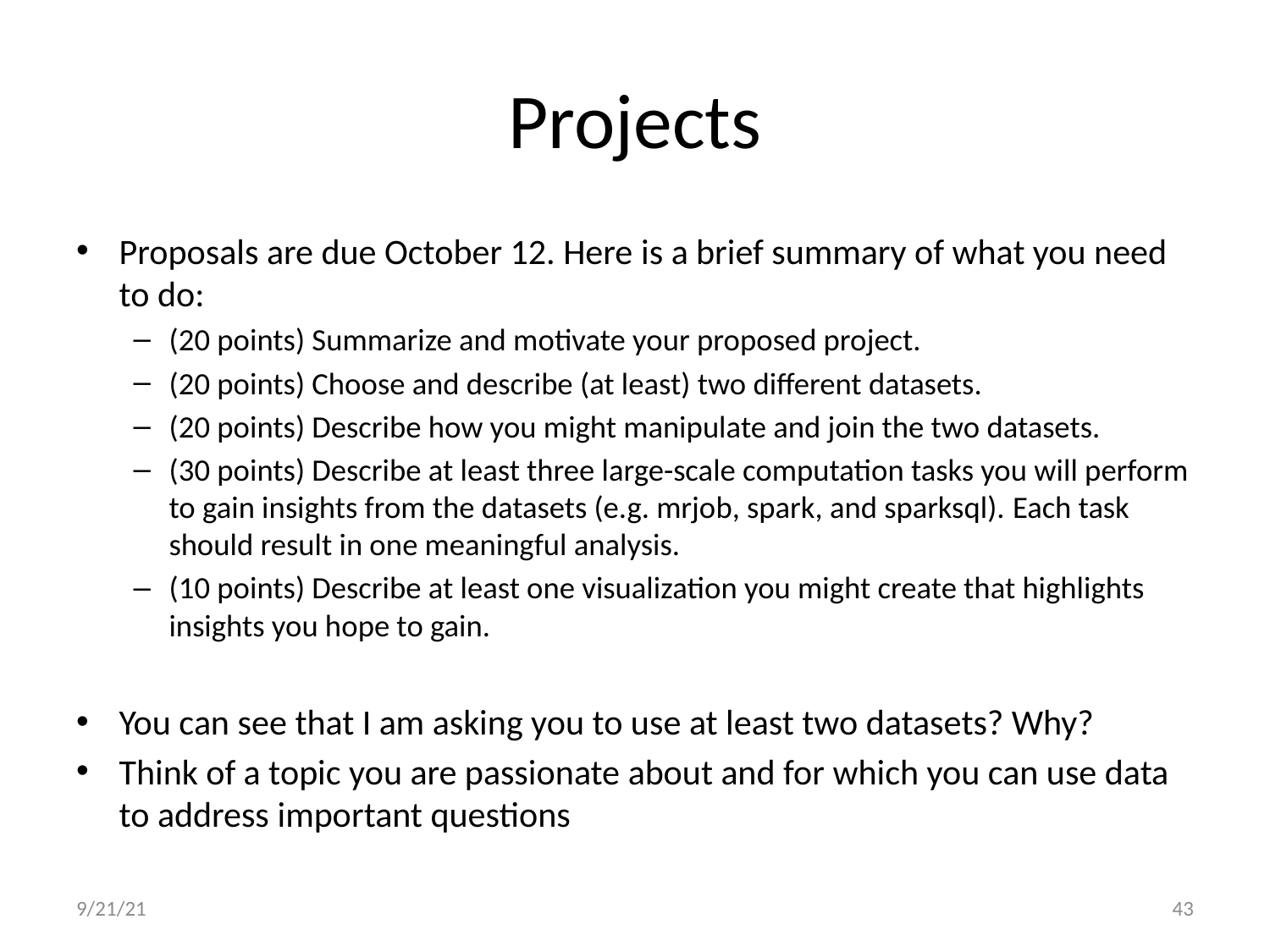

# Projects
Proposals are due October 12. Here is a brief summary of what you need to do:
(20 points) Summarize and motivate your proposed project.
(20 points) Choose and describe (at least) two different datasets.
(20 points) Describe how you might manipulate and join the two datasets.
(30 points) Describe at least three large-scale computation tasks you will perform to gain insights from the datasets (e.g. mrjob, spark, and sparksql). Each task should result in one meaningful analysis.
(10 points) Describe at least one visualization you might create that highlights insights you hope to gain.

You can see that I am asking you to use at least two datasets? Why?
Think of a topic you are passionate about and for which you can use data to address important questions

9/21/21
43